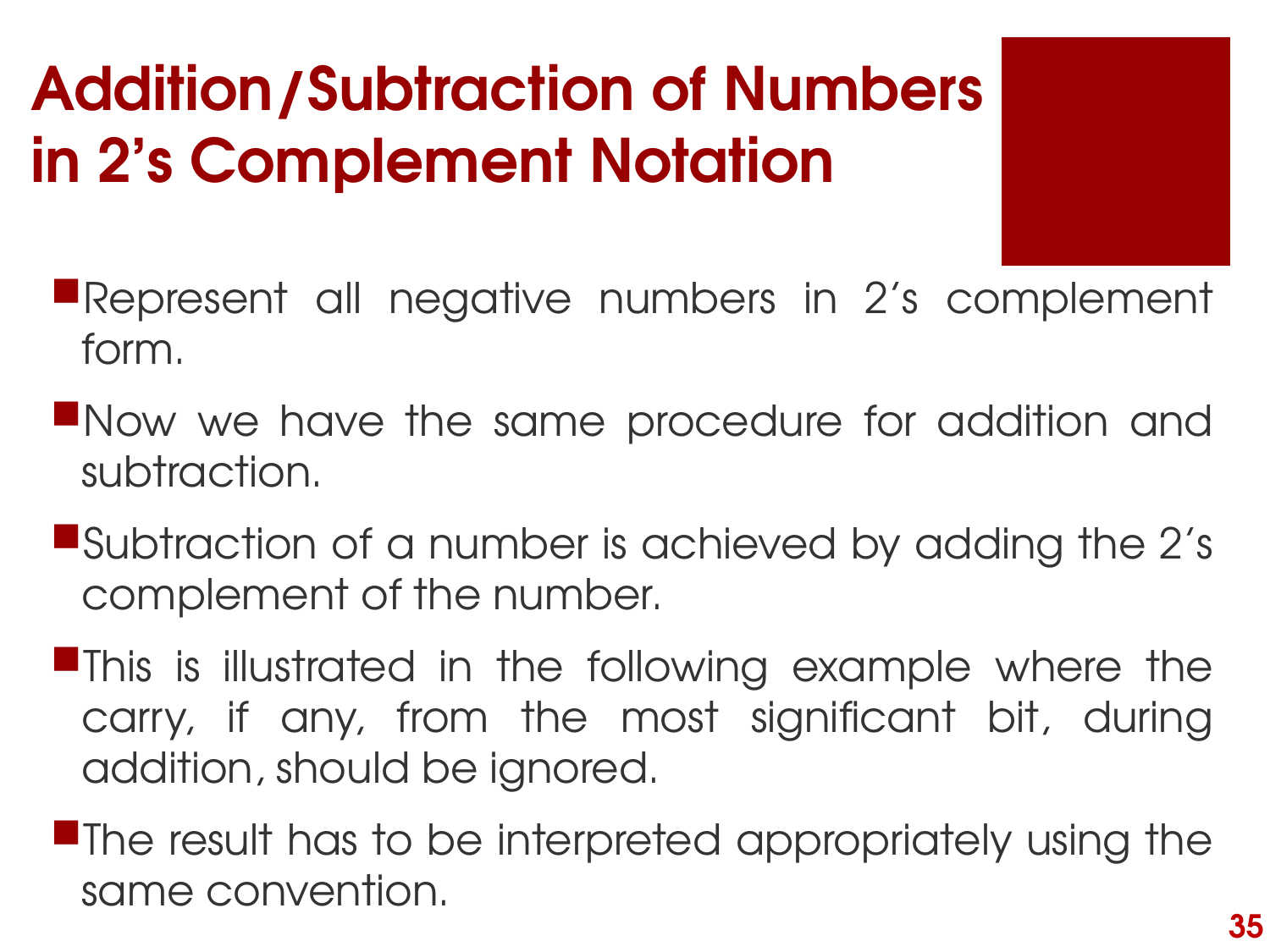

# Addition/Subtraction of Numbers in 2’s Complement Notation
Represent all negative numbers in 2’s complement form.
Now we have the same procedure for addition and subtraction.
Subtraction of a number is achieved by adding the 2’s complement of the number.
This is illustrated in the following example where the carry, if any, from the most significant bit, during addition, should be ignored.
The result has to be interpreted appropriately using the same convention.
35